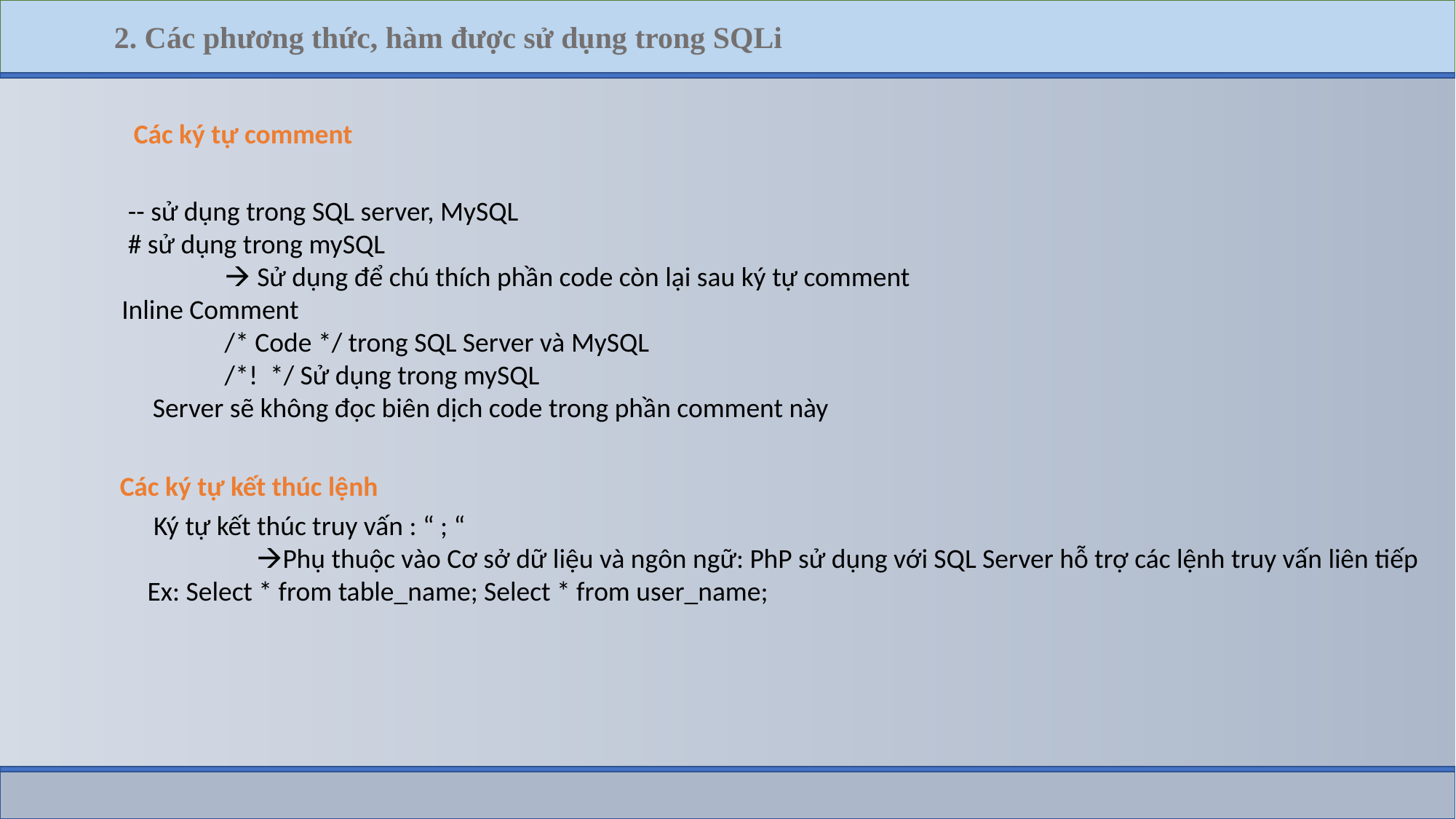

2. Các phương thức, hàm được sử dụng trong SQLi

  Các ký tự comment
  -- sử dụng trong SQL server, MySQL
  # sử dụng trong mySQL
	🡪 Sử dụng để chú thích phần code còn lại sau ký tự comment
 Inline Comment
	/* Code */ trong SQL Server và MySQL
	/*!  */ Sử dụng trong mySQL
      Server sẽ không đọc biên dịch code trong phần comment này
  Các ký tự kết thúc lệnh

 Ký tự kết thúc truy vấn : “ ; “
	🡪Phụ thuộc vào Cơ sở dữ liệu và ngôn ngữ: PhP sử dụng với SQL Server hỗ trợ các lệnh truy vấn liên tiếp
Ex: Select * from table_name; Select * from user_name;